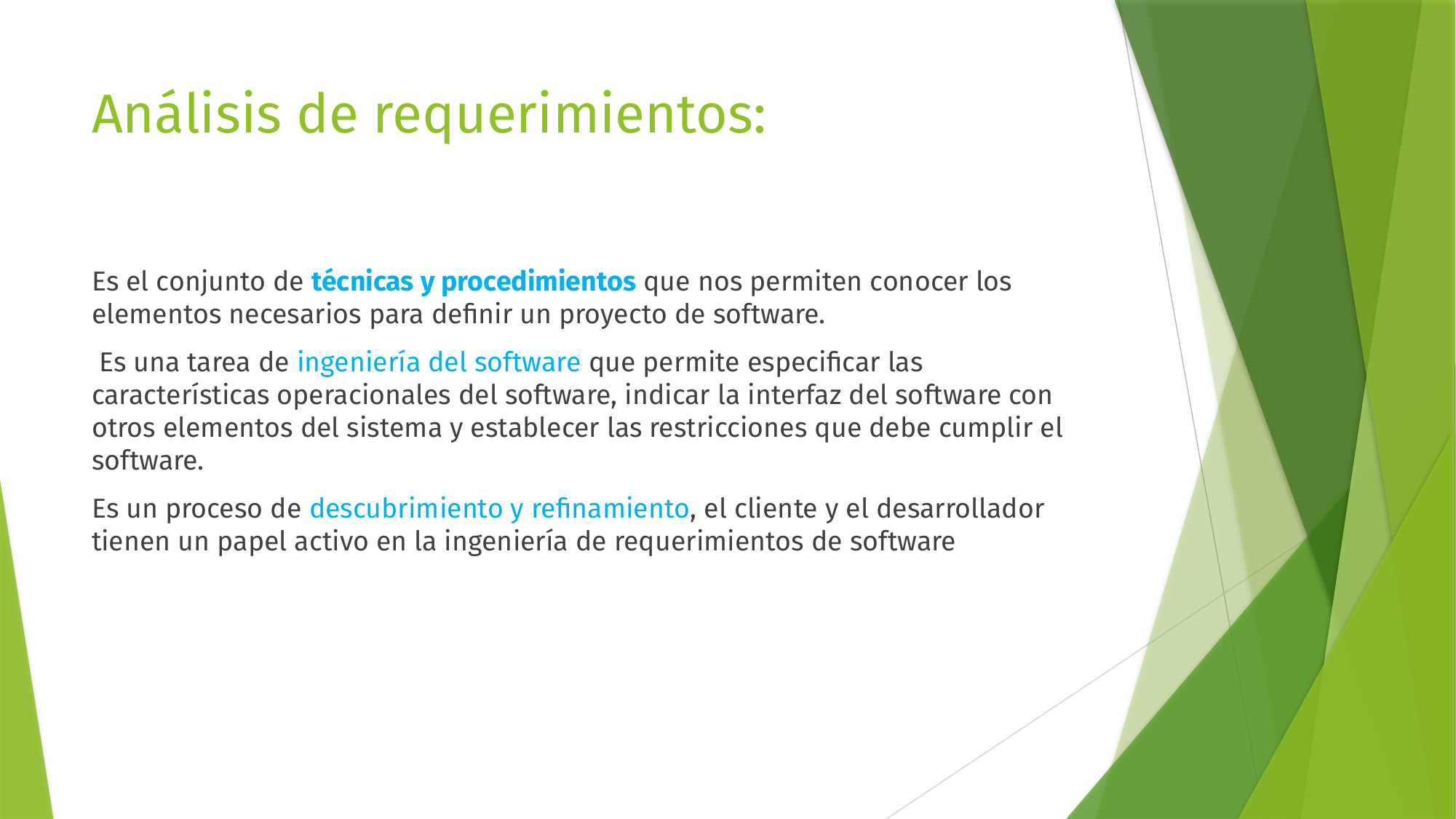

# Análisis de requerimientos:
Es el conjunto de técnicas y procedimientos que nos permiten conocer los elementos necesarios para definir un proyecto de software.
 Es una tarea de ingeniería del software que permite especificar las características operacionales del software, indicar la interfaz del software con otros elementos del sistema y establecer las restricciones que debe cumplir el software.
Es un proceso de descubrimiento y refinamiento, el cliente y el desarrollador tienen un papel activo en la ingeniería de requerimientos de software